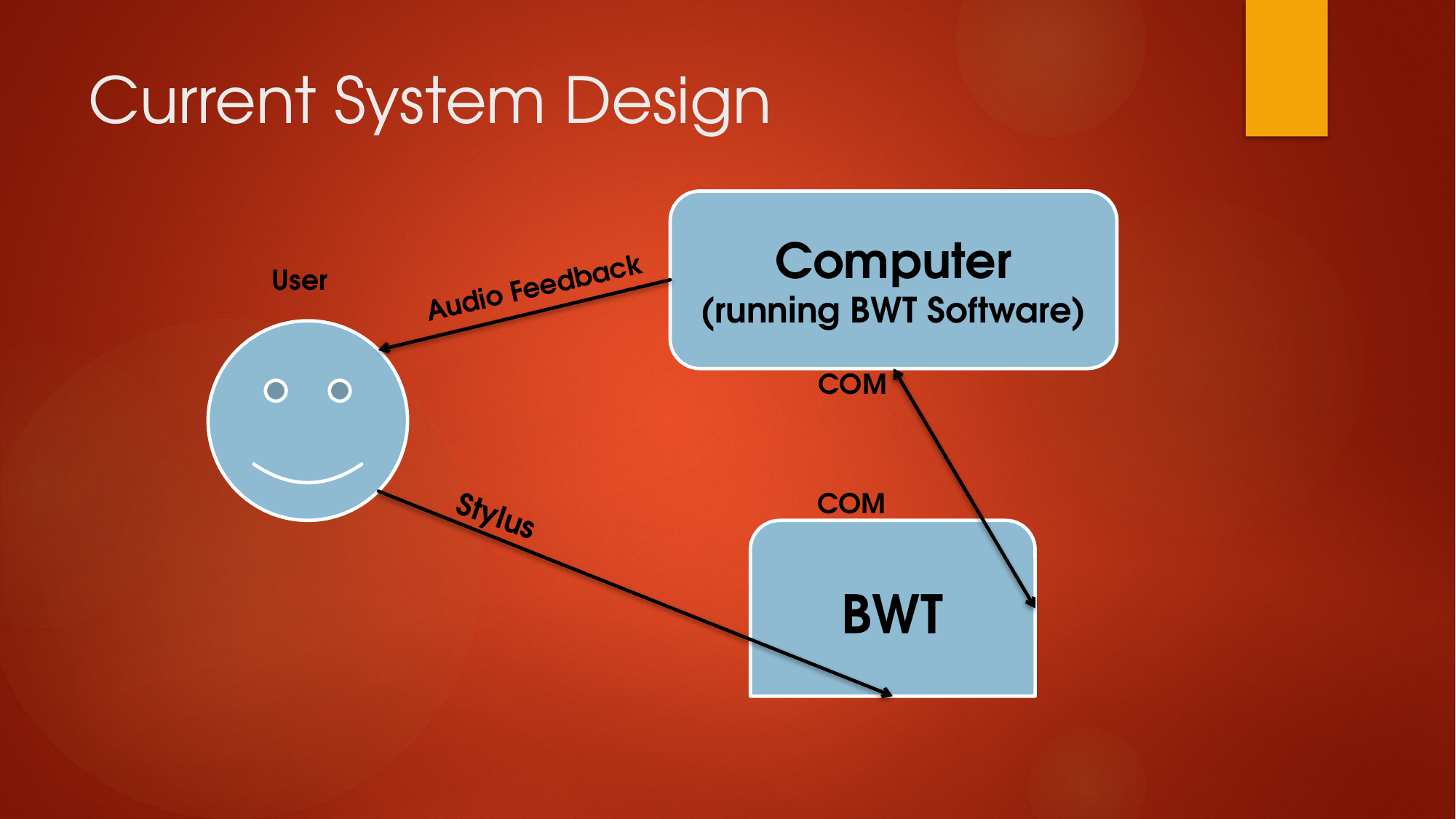

# Current System Design
Computer
(running BWT Software)
User
Audio Feedback

COM
COM
Stylus
BWT